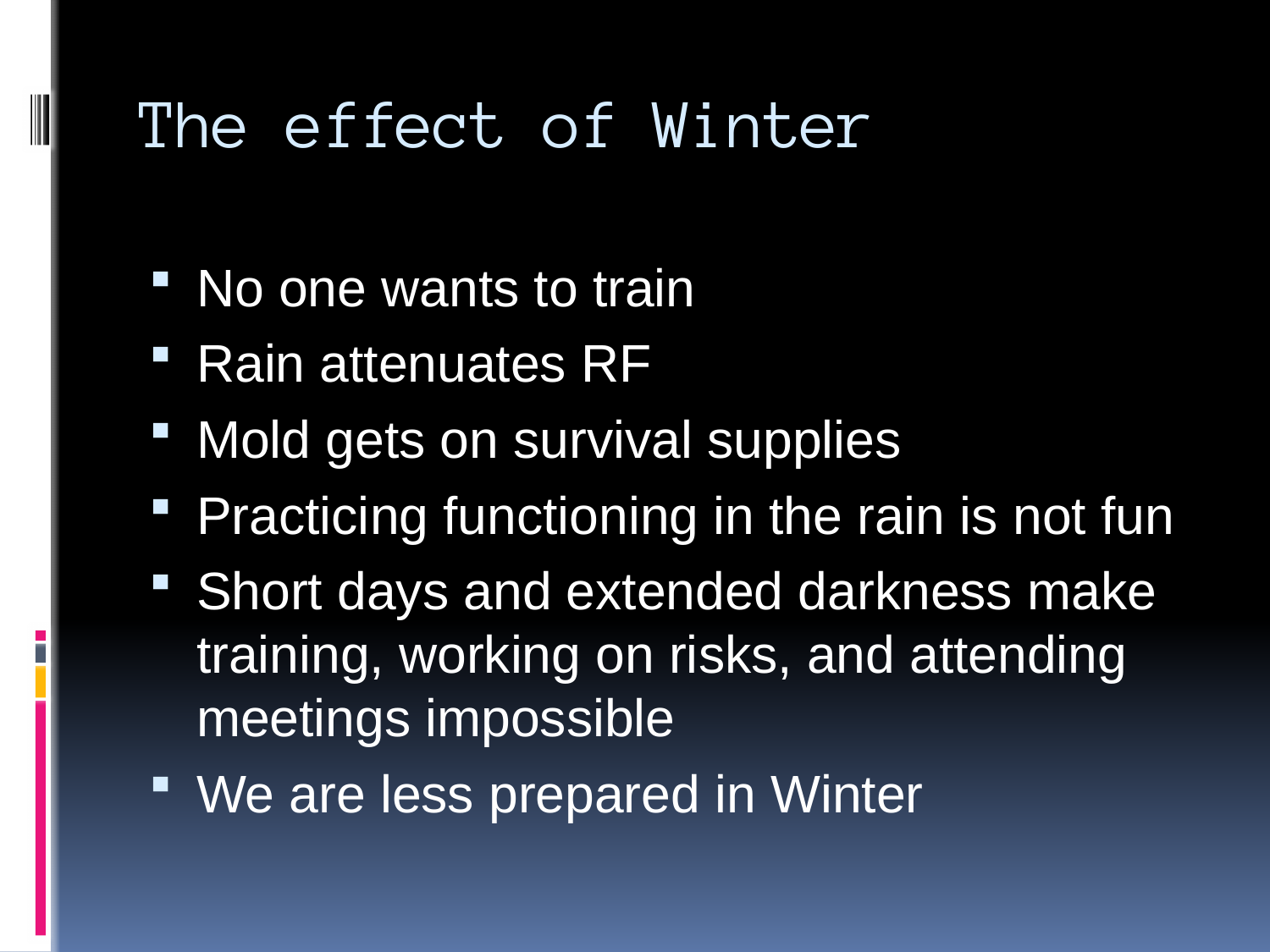

# The effect of Winter
No one wants to train
Rain attenuates RF
Mold gets on survival supplies
Practicing functioning in the rain is not fun
Short days and extended darkness make training, working on risks, and attending meetings impossible
We are less prepared in Winter